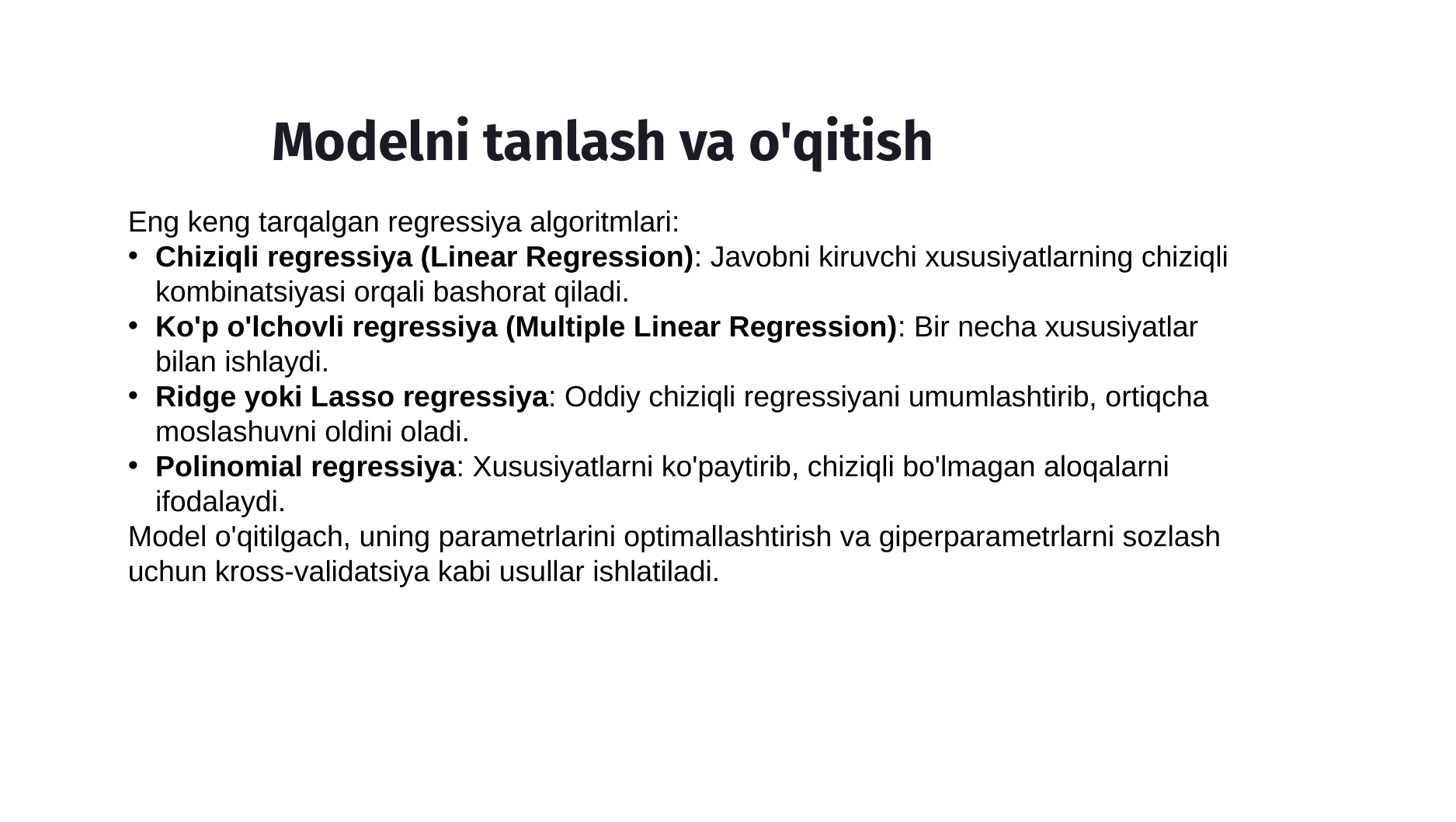

# Modelni tanlash va o'qitish
Eng keng tarqalgan regressiya algoritmlari:
Chiziqli regressiya (Linear Regression): Javobni kiruvchi xususiyatlarning chiziqli kombinatsiyasi orqali bashorat qiladi.
Ko'p o'lchovli regressiya (Multiple Linear Regression): Bir necha xususiyatlar bilan ishlaydi.
Ridge yoki Lasso regressiya: Oddiy chiziqli regressiyani umumlashtirib, ortiqcha moslashuvni oldini oladi.
Polinomial regressiya: Xususiyatlarni ko'paytirib, chiziqli bo'lmagan aloqalarni ifodalaydi.
Model o'qitilgach, uning parametrlarini optimallashtirish va giperparametrlarni sozlash uchun kross-validatsiya kabi usullar ishlatiladi.